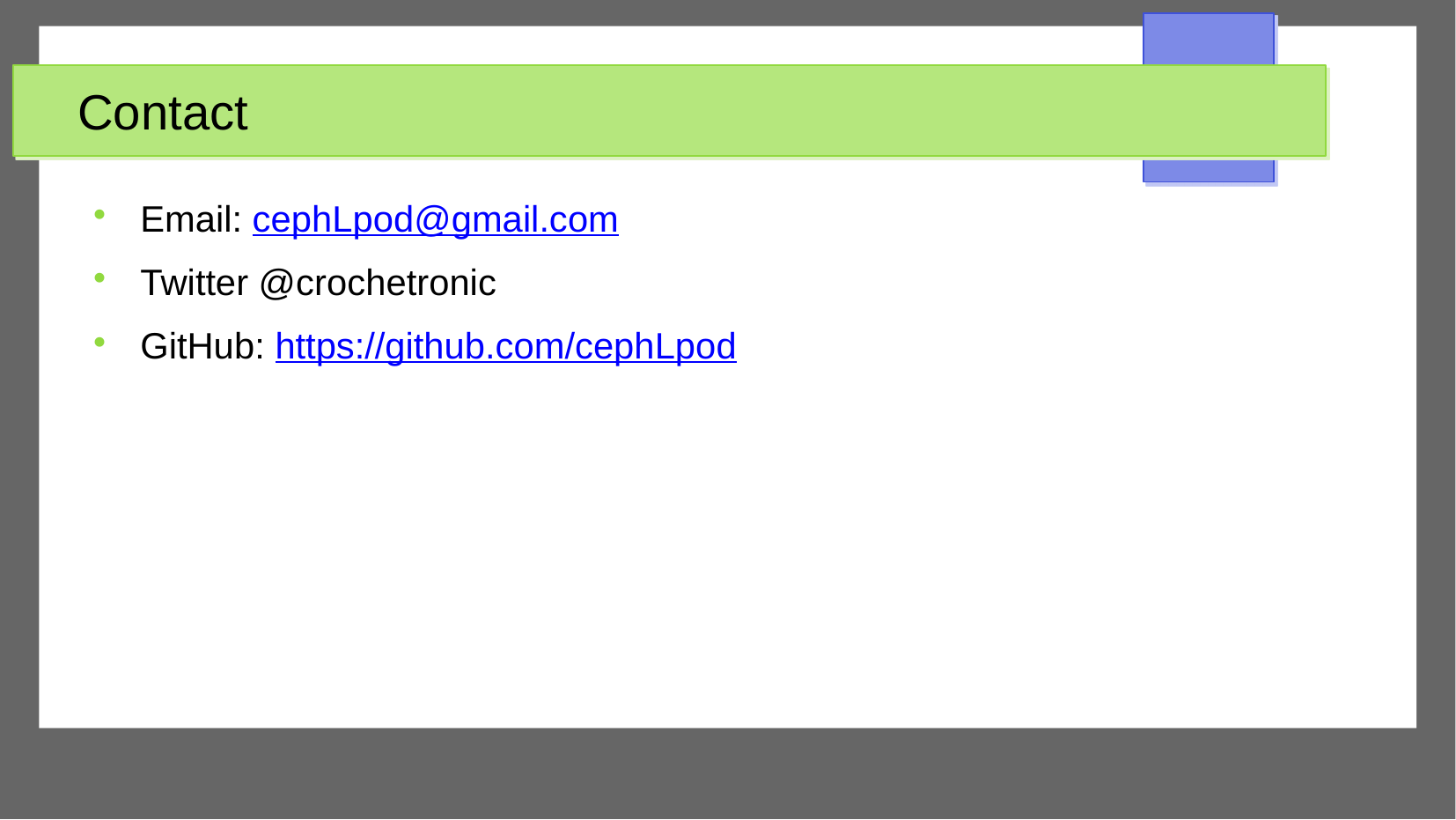

Contact
Email: cephLpod@gmail.com
Twitter @crochetronic
GitHub: https://github.com/cephLpod